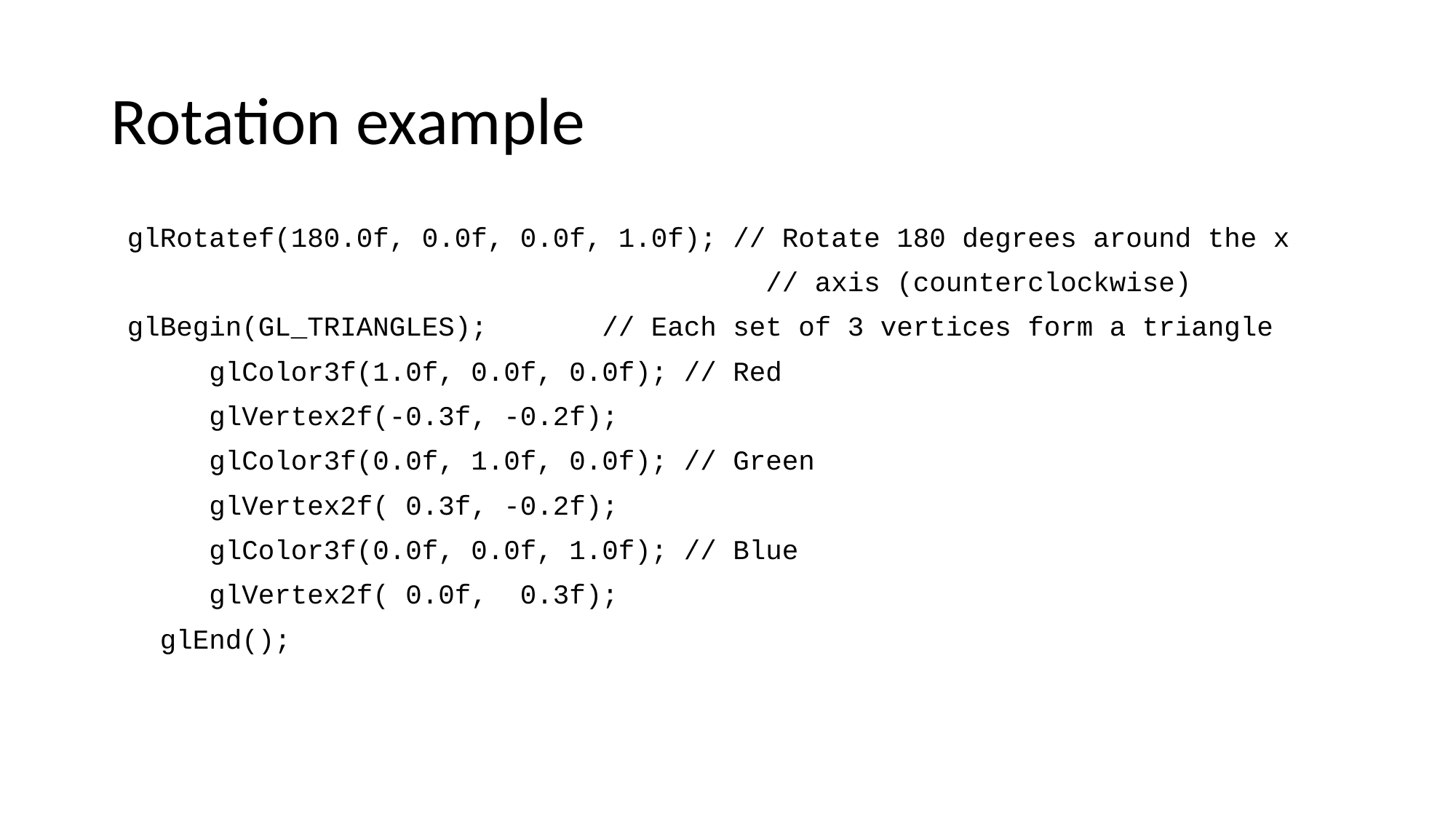

# Rotation example
 glRotatef(180.0f, 0.0f, 0.0f, 1.0f); // Rotate 180 degrees around the x
						// axis (counterclockwise)
 glBegin(GL_TRIANGLES);       // Each set of 3 vertices form a triangle
      glColor3f(1.0f, 0.0f, 0.0f); // Red
      glVertex2f(-0.3f, -0.2f);
      glColor3f(0.0f, 1.0f, 0.0f); // Green
      glVertex2f( 0.3f, -0.2f);
      glColor3f(0.0f, 0.0f, 1.0f); // Blue
      glVertex2f( 0.0f,  0.3f);
   glEnd();